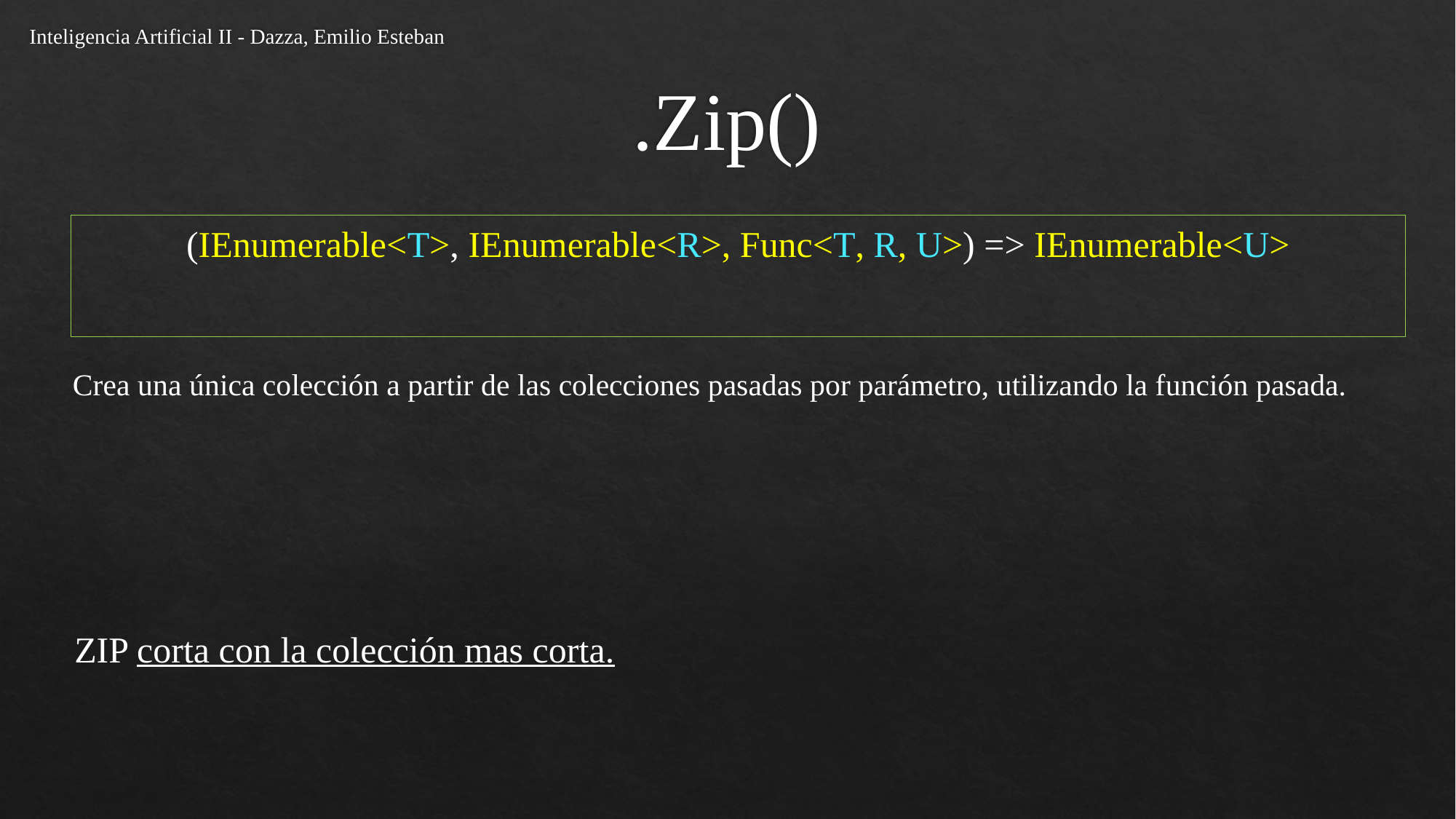

Inteligencia Artificial II - Dazza, Emilio Esteban
# .Zip()
(IEnumerable<T>, IEnumerable<R>, Func<T, R, U>) => IEnumerable<U>
Crea una única colección a partir de las colecciones pasadas por parámetro, utilizando la función pasada.

ZIP corta con la colección mas corta.